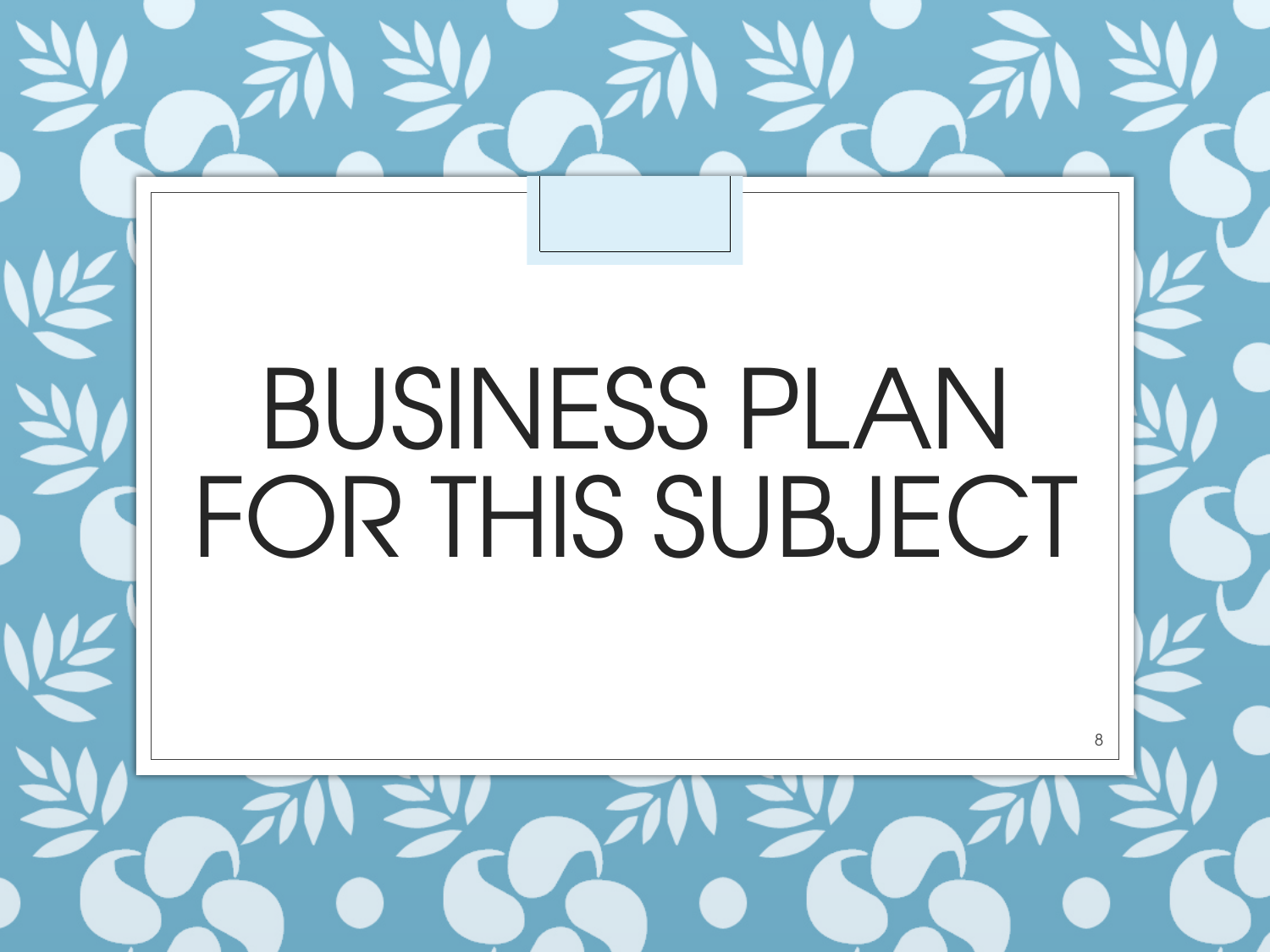

# Business Plan for this subject
8